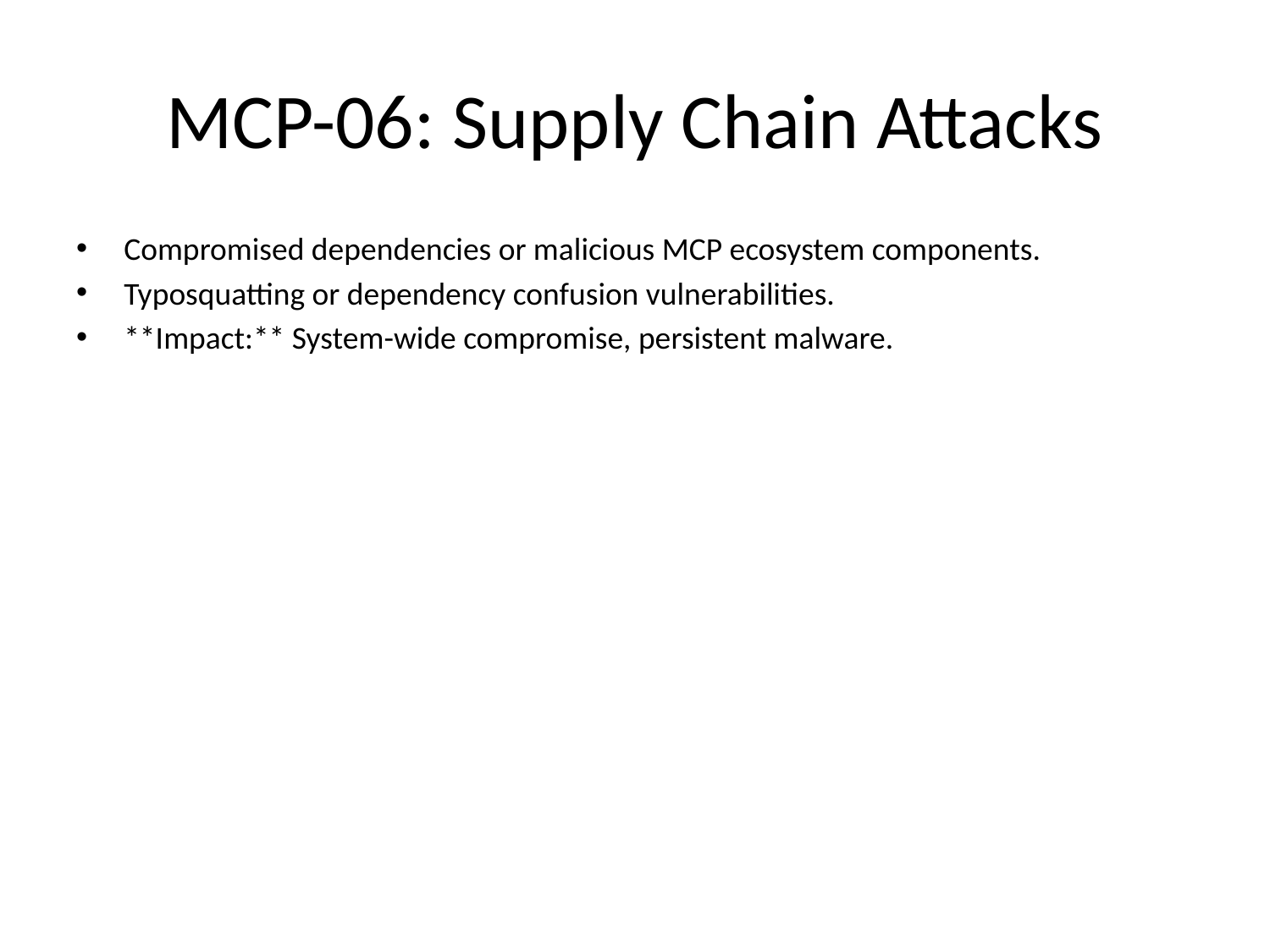

# MCP-06: Supply Chain Attacks
Compromised dependencies or malicious MCP ecosystem components.
Typosquatting or dependency confusion vulnerabilities.
**Impact:** System-wide compromise, persistent malware.